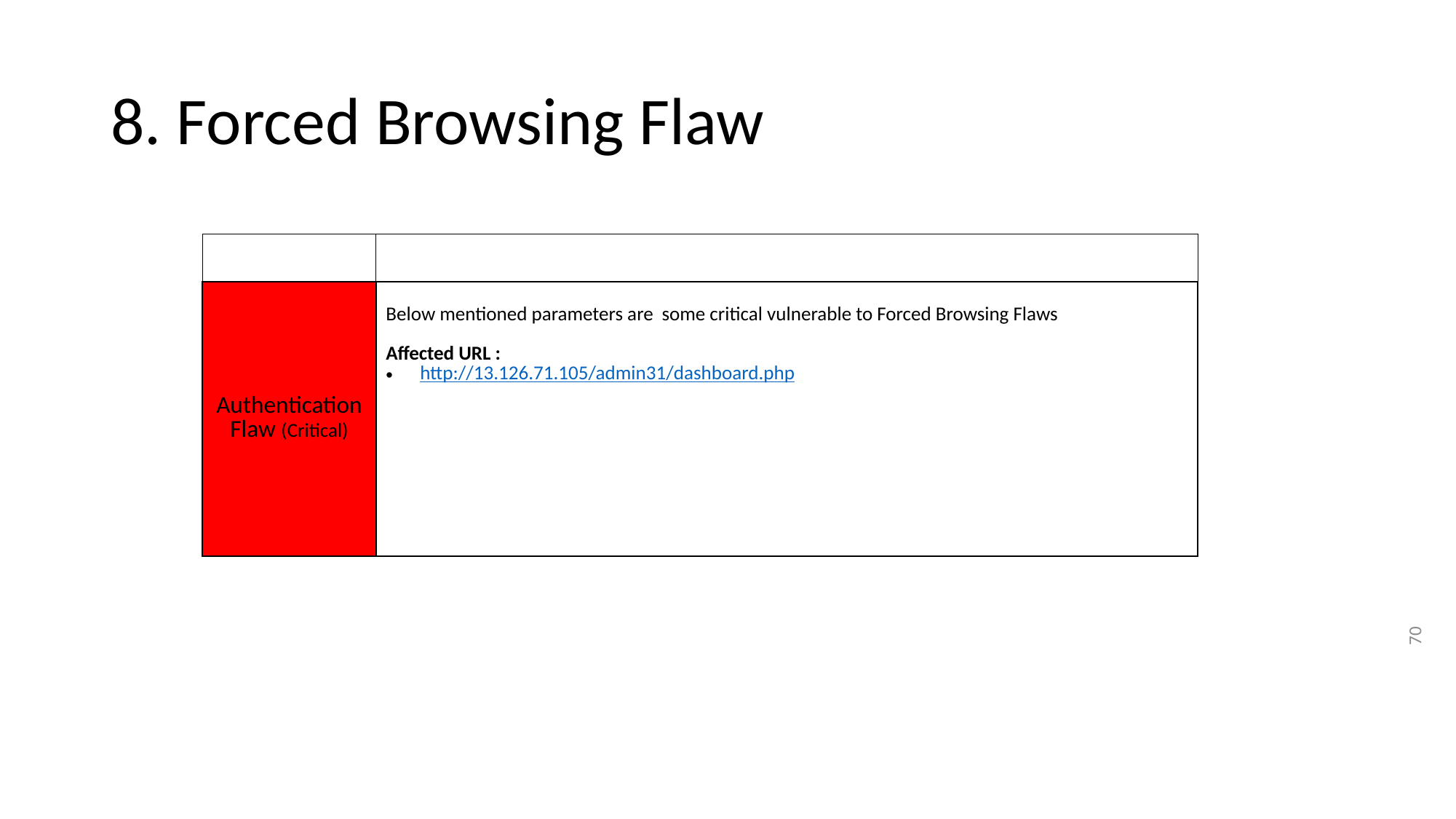

# 8. Forced Browsing Flaw
|  |  |
| --- | --- |
| Authentication Flaw (Critical) | Below mentioned parameters are some critical vulnerable to Forced Browsing Flaws Affected URL : http://13.126.71.105/admin31/dashboard.php |
70